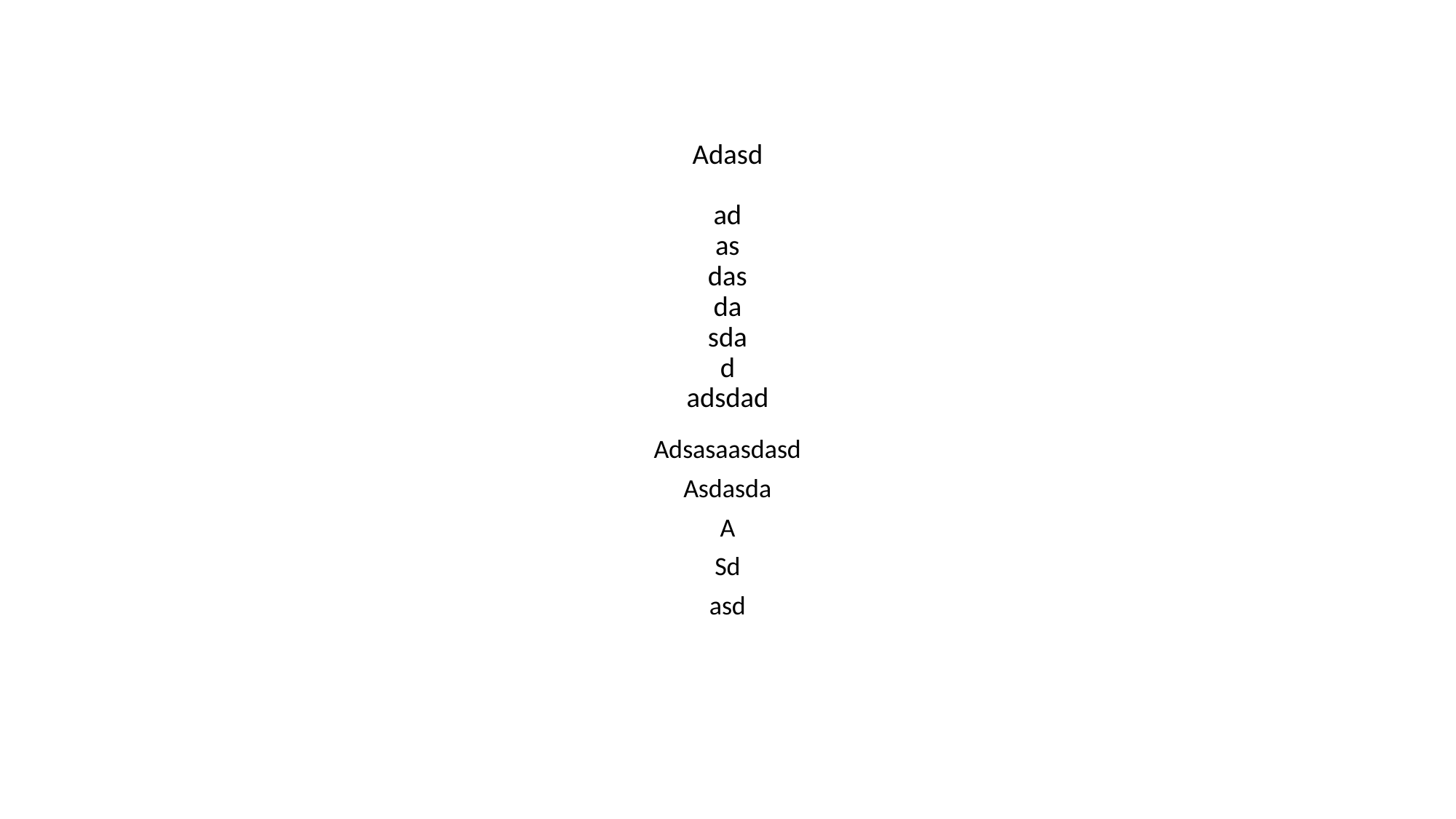

# Adasd ad as das da sda d adsdad
Adsasaasdasd
Asdasda
A
Sd
asd